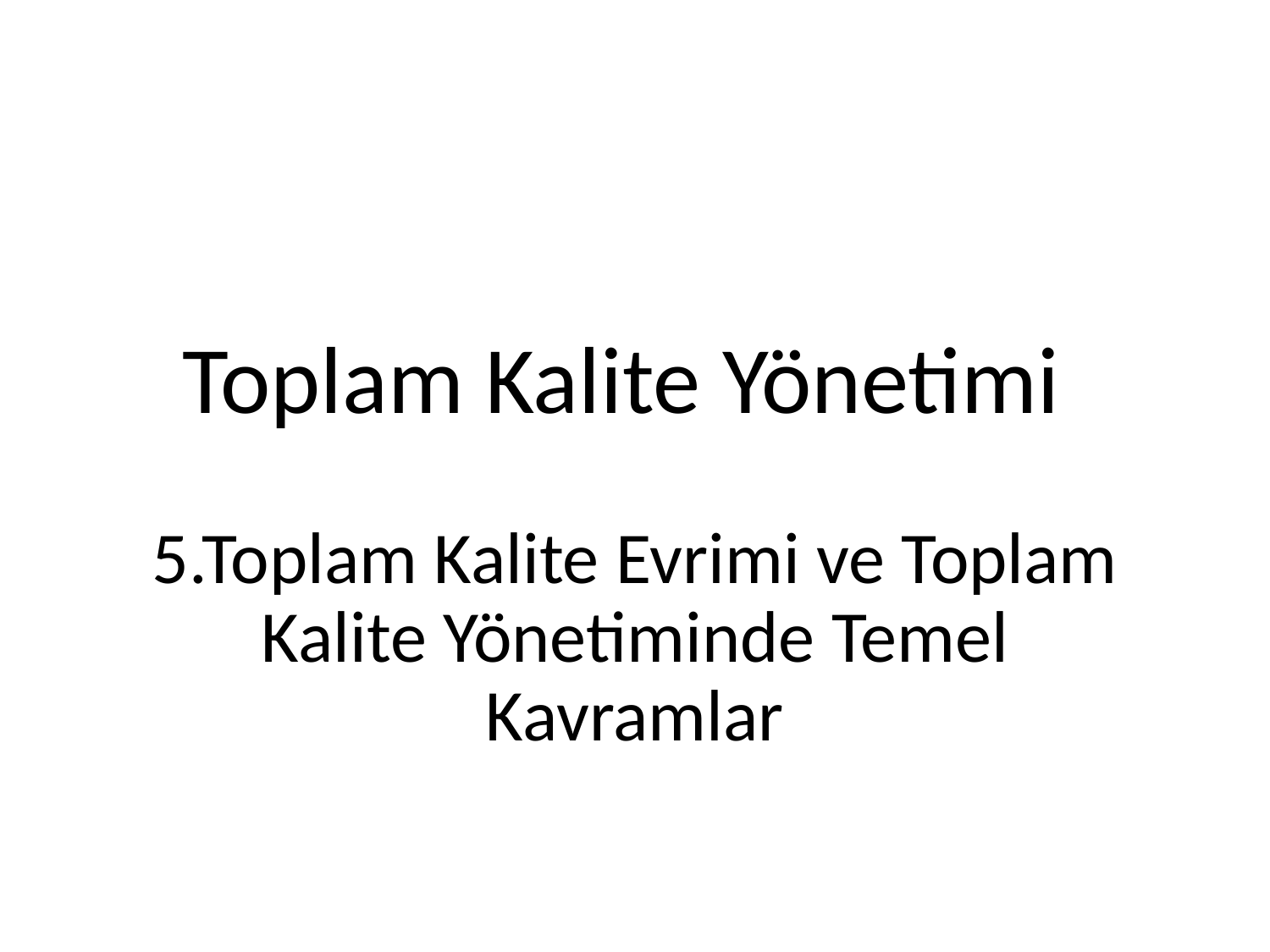

Toplam Kalite Yönetimi
# 5.Toplam Kalite Evrimi ve Toplam Kalite Yönetiminde Temel Kavramlar